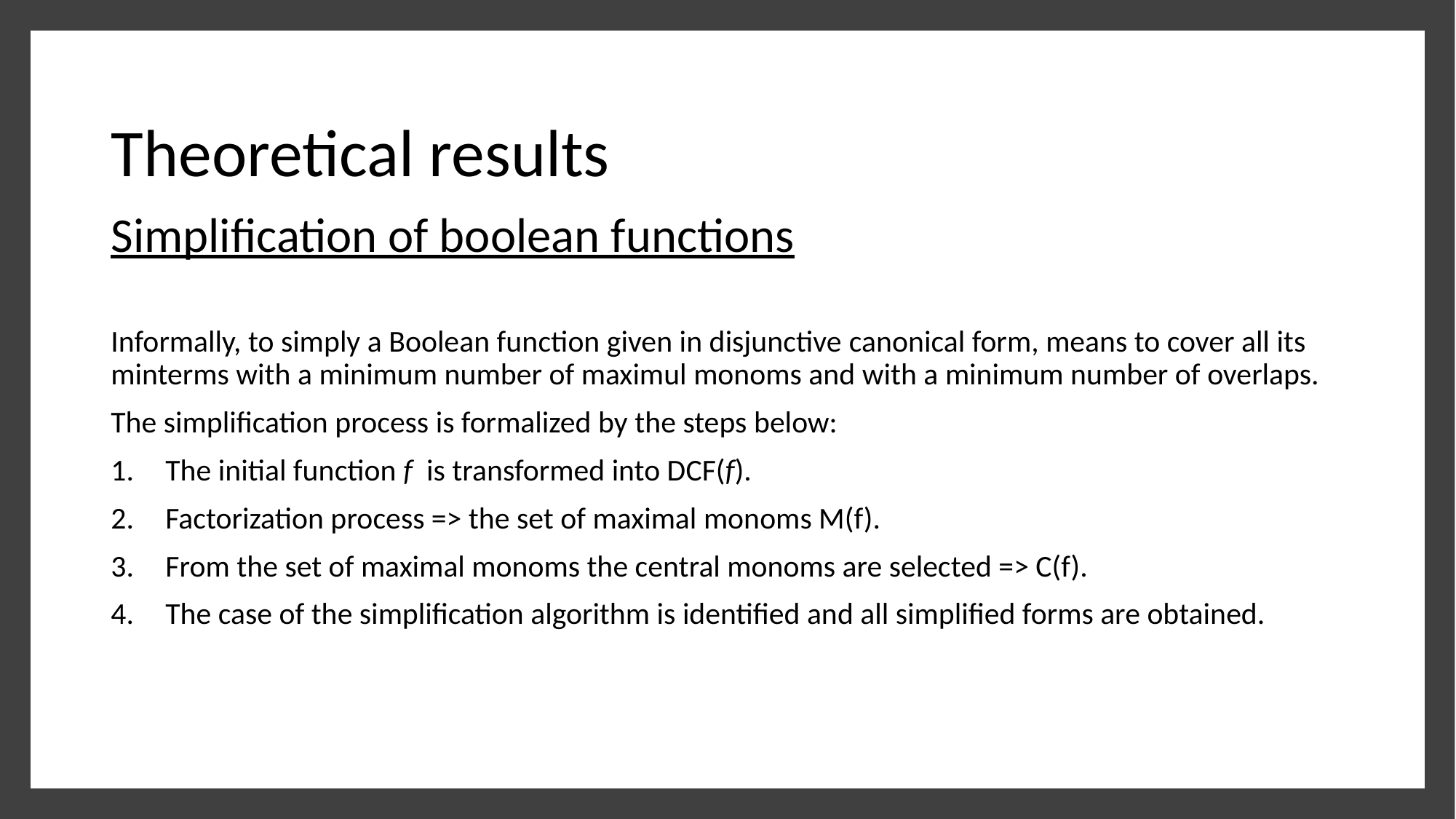

# Theoretical results
Simplification of boolean functions

Informally, to simply a Boolean function given in disjunctive canonical form, means to cover all its minterms with a minimum number of maximul monoms and with a minimum number of overlaps.
The simplification process is formalized by the steps below:
The initial function f  is transformed into DCF(f).
Factorization process => the set of maximal monoms M(f).
From the set of maximal monoms the central monoms are selected => C(f).
The case of the simplification algorithm is identified and all simplified forms are obtained.